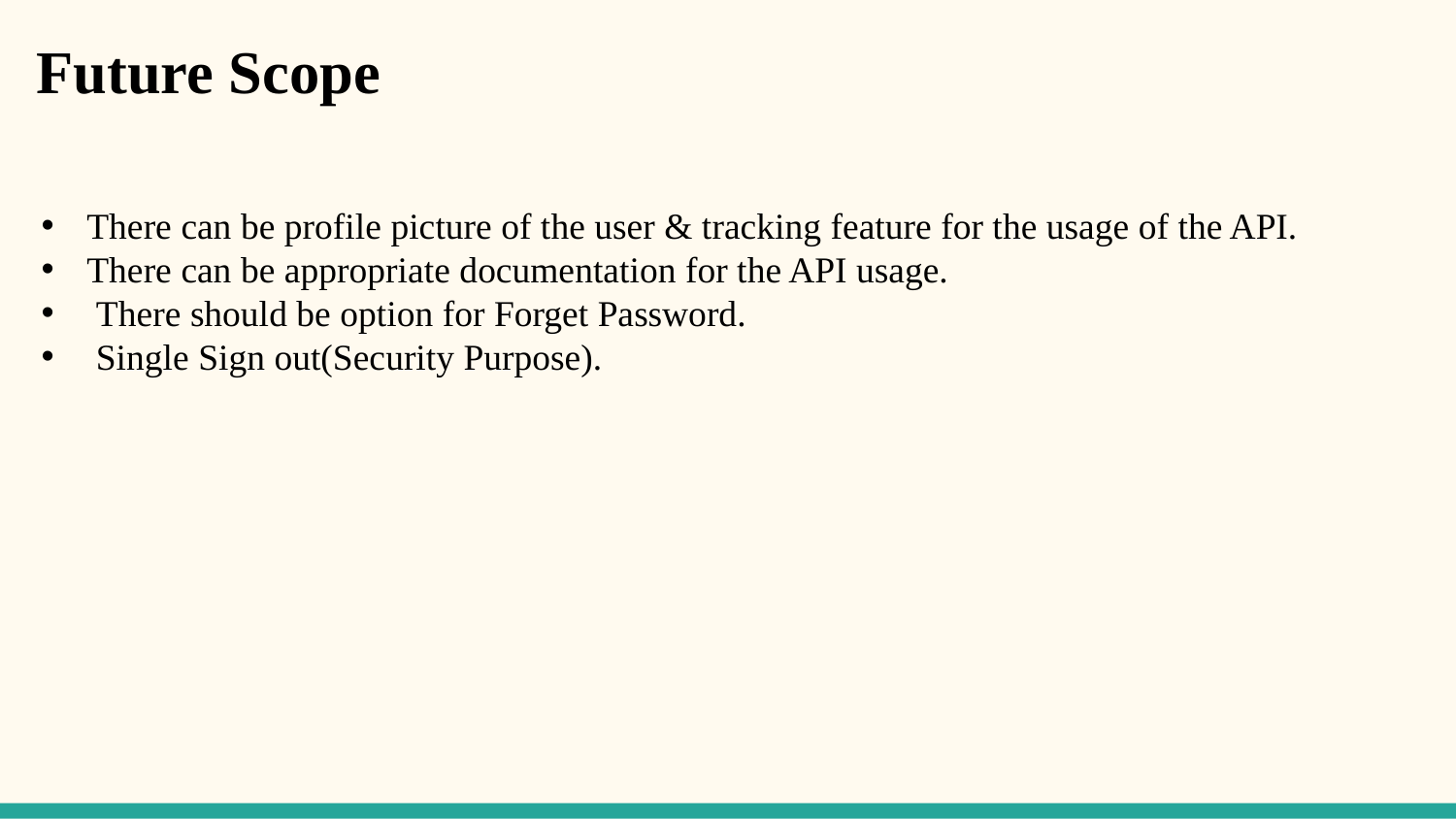

# Future Scope
There can be profile picture of the user & tracking feature for the usage of the API.
There can be appropriate documentation for the API usage.
 There should be option for Forget Password.
 Single Sign out(Security Purpose).